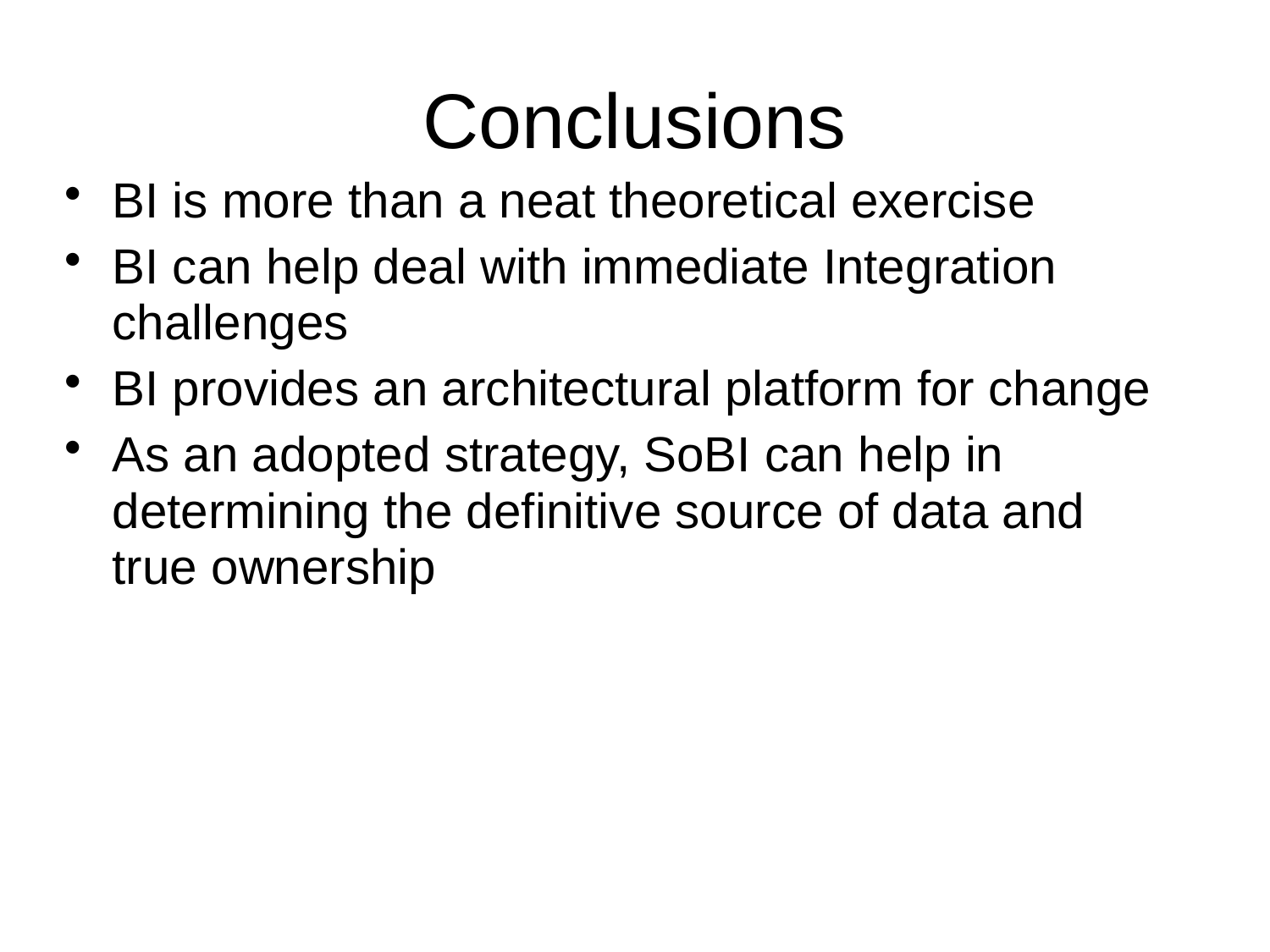

# Conclusions
BI is more than a neat theoretical exercise
BI can help deal with immediate Integration challenges
BI provides an architectural platform for change
As an adopted strategy, SoBI can help in determining the definitive source of data and true ownership